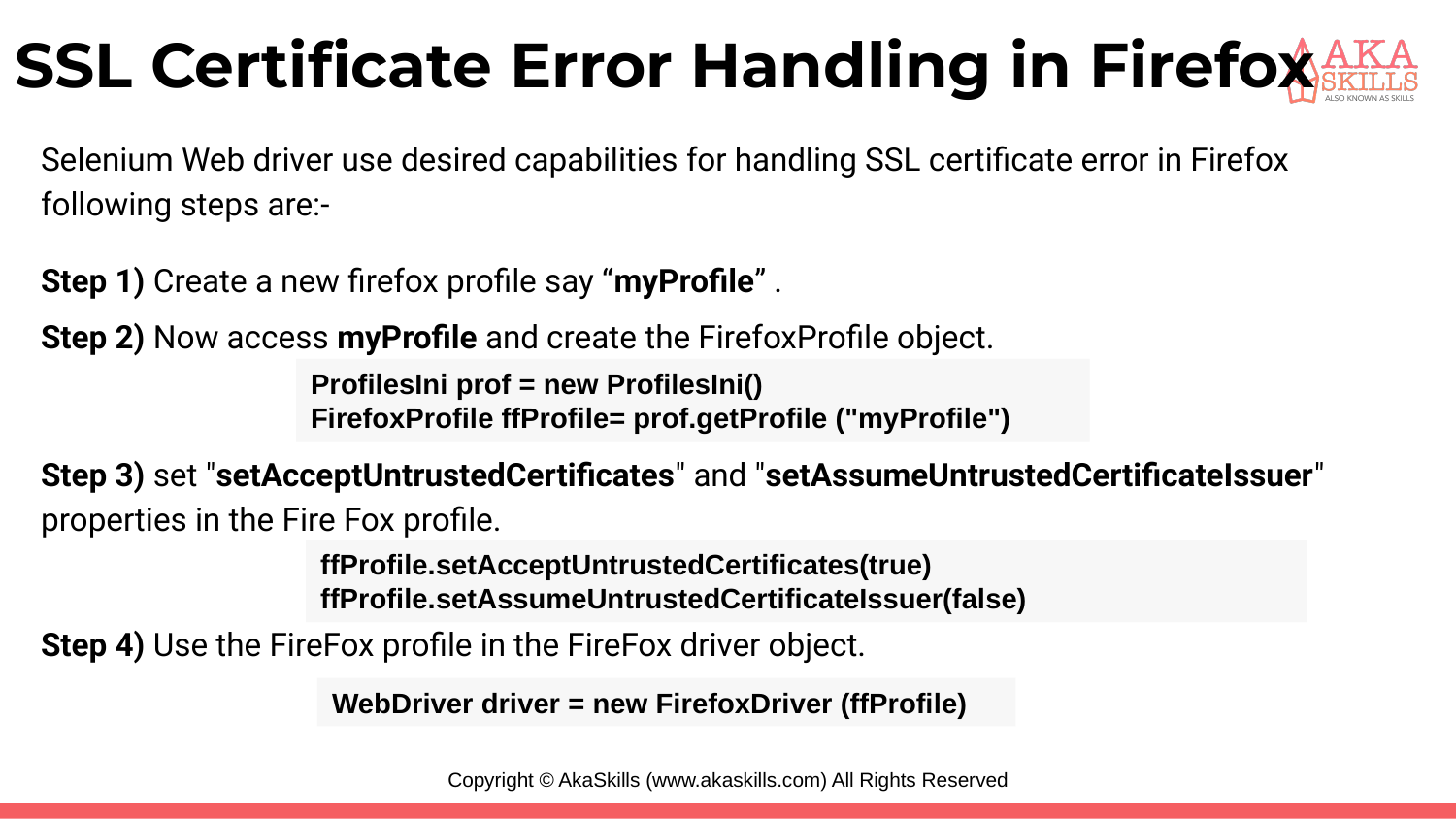

# SSL Certificate Error Handling in Firefox
Selenium Web driver use desired capabilities for handling SSL certificate error in Firefox following steps are:-
Step 1) Create a new firefox profile say “myProfile” .
Step 2) Now access myProfile and create the FirefoxProfile object.

Step 3) set "setAcceptUntrustedCertificates" and "setAssumeUntrustedCertificateIssuer" properties in the Fire Fox profile.

Step 4) Use the FireFox profile in the FireFox driver object.

ProfilesIni prof = new ProfilesIni()
FirefoxProfile ffProfile= prof.getProfile ("myProfile")
ffProfile.setAcceptUntrustedCertificates(true) ffProfile.setAssumeUntrustedCertificateIssuer(false)
WebDriver driver = new FirefoxDriver (ffProfile)